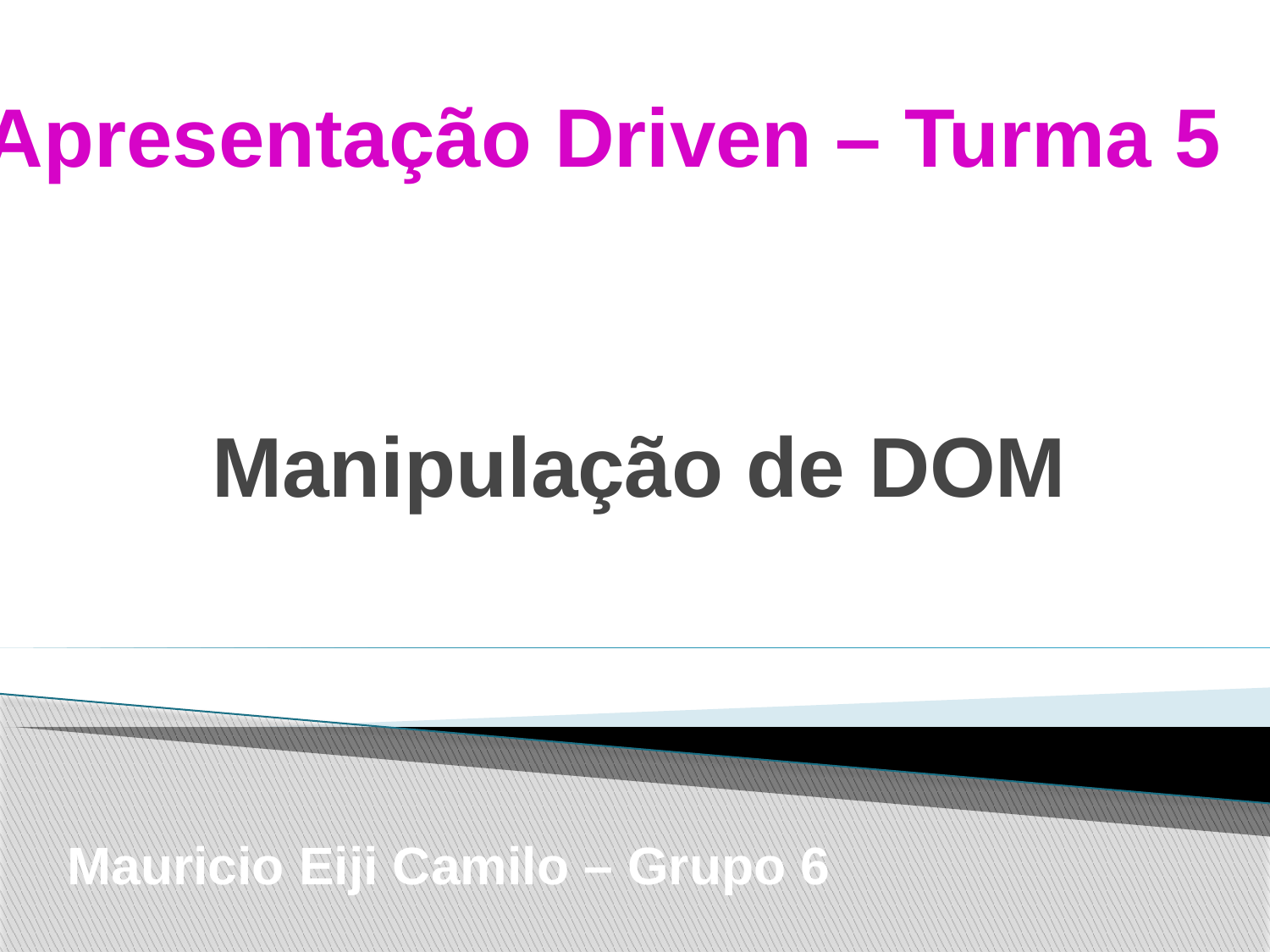

# Apresentação Driven – Turma 5
Manipulação de DOM
Mauricio Eiji Camilo – Grupo 6